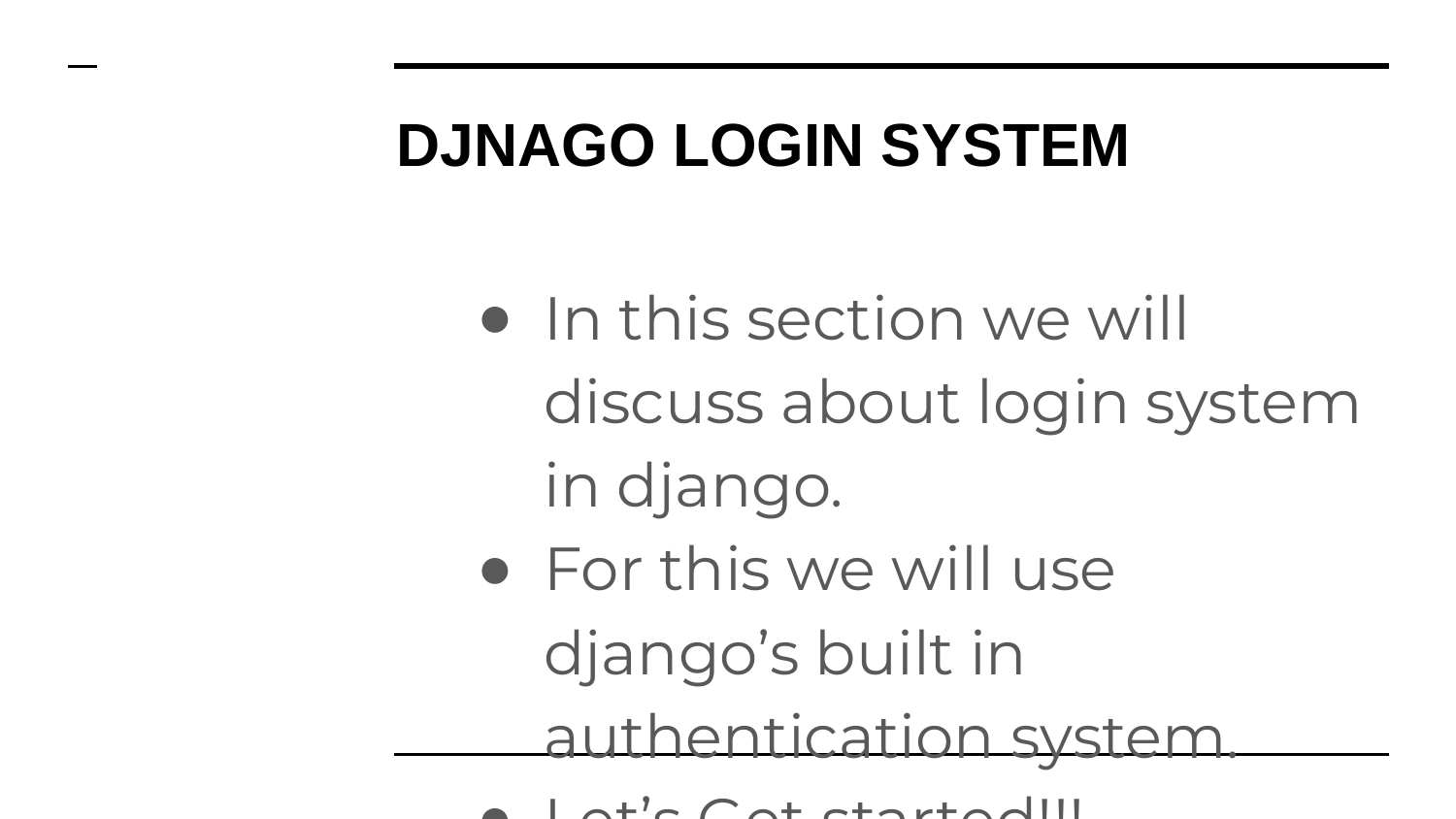

# DJNAGO LOGIN SYSTEM
In this section we will discuss about login system in django.
For this we will use django’s built in authentication system.
Let’s Get started!!!